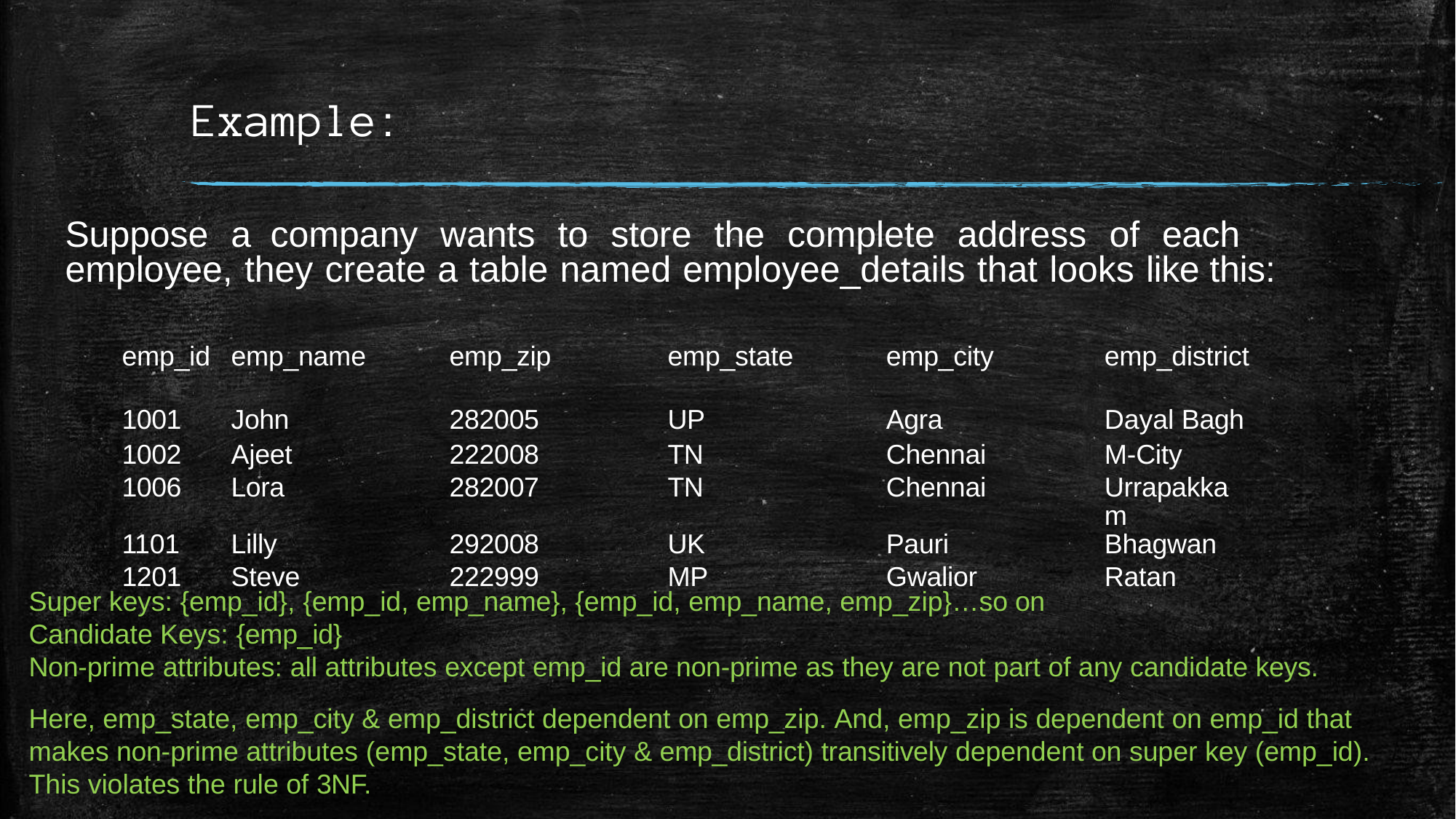

# Example:
Suppose  a company  wants  to  store  the  complete  address  of  each employee, they create a table named employee_details that looks like this:
| emp\_id | emp\_name | emp\_zip | emp\_state | emp\_city | emp\_district |
| --- | --- | --- | --- | --- | --- |
| 1001 | John | 282005 | UP | Agra | Dayal Bagh |
| 1002 | Ajeet | 222008 | TN | Chennai | M-City |
| 1006 | Lora | 282007 | TN | Chennai | Urrapakkam |
| 1101 | Lilly | 292008 | UK | Pauri | Bhagwan |
| 1201 | Steve | 222999 | MP | Gwalior | Ratan |
Super keys: {emp_id}, {emp_id, emp_name}, {emp_id, emp_name, emp_zip}…so on
Candidate Keys: {emp_id}
Non-prime attributes: all attributes except emp_id are non-prime as they are not part of any candidate keys.
Here, emp_state, emp_city & emp_district dependent on emp_zip. And, emp_zip is dependent on emp_id that makes non-prime attributes (emp_state, emp_city & emp_district) transitively dependent on super key (emp_id).
This violates the rule of 3NF.